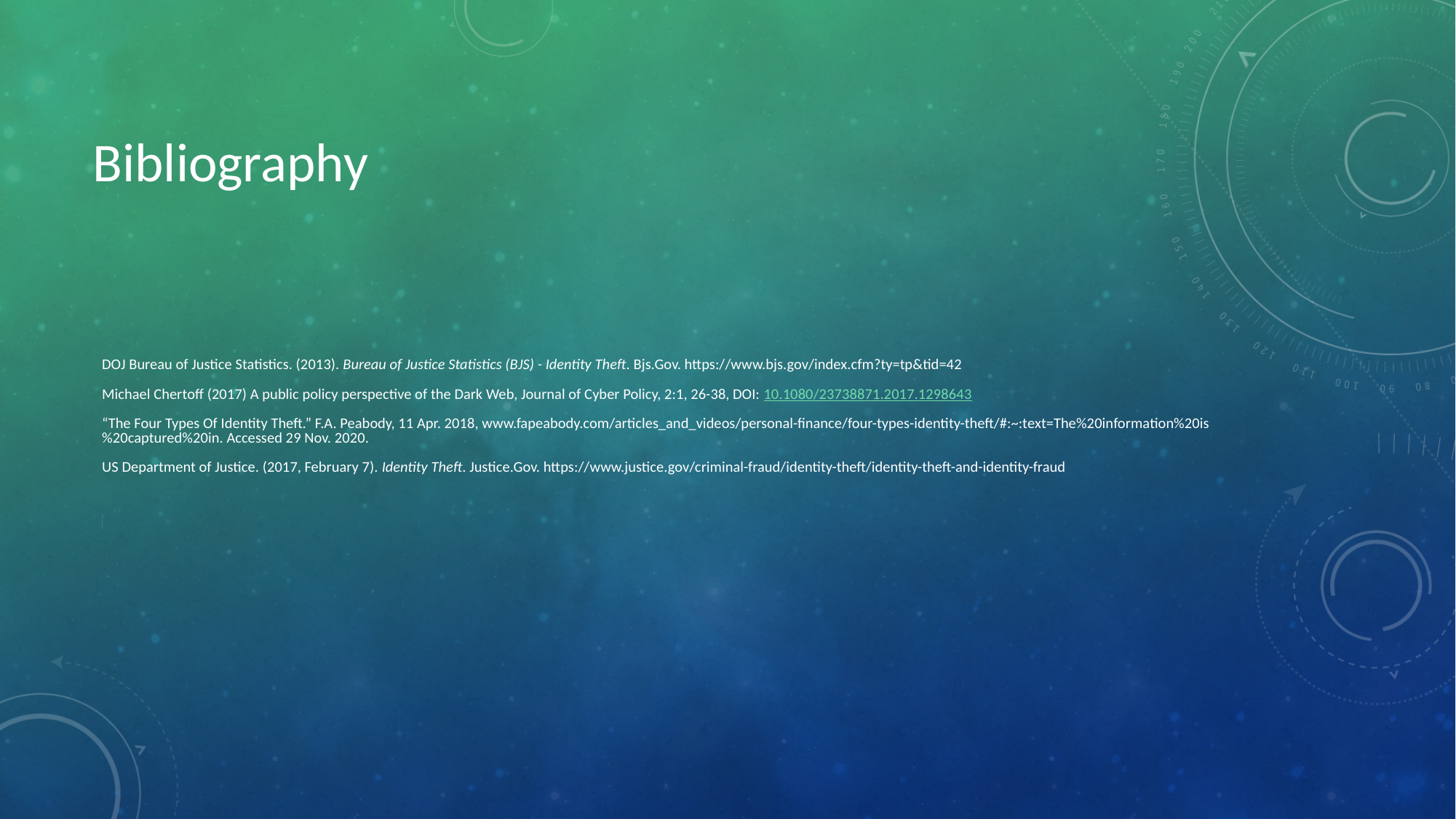

# Bibliography

DOJ Bureau of Justice Statistics. (2013). Bureau of Justice Statistics (BJS) - Identity Theft. Bjs.Gov. https://www.bjs.gov/index.cfm?ty=tp&tid=42
Michael Chertoff (2017) A public policy perspective of the Dark Web, Journal of Cyber Policy, 2:1, 26-38, DOI: 10.1080/23738871.2017.1298643
“The Four Types Of Identity Theft.” F.A. Peabody, 11 Apr. 2018, www.fapeabody.com/articles_and_videos/personal-finance/four-types-identity-theft/#:~:text=The%20information%20is%20captured%20in. Accessed 29 Nov. 2020.
US Department of Justice. (2017, February 7). Identity Theft. Justice.Gov. https://www.justice.gov/criminal-fraud/identity-theft/identity-theft-and-identity-fraud

‌